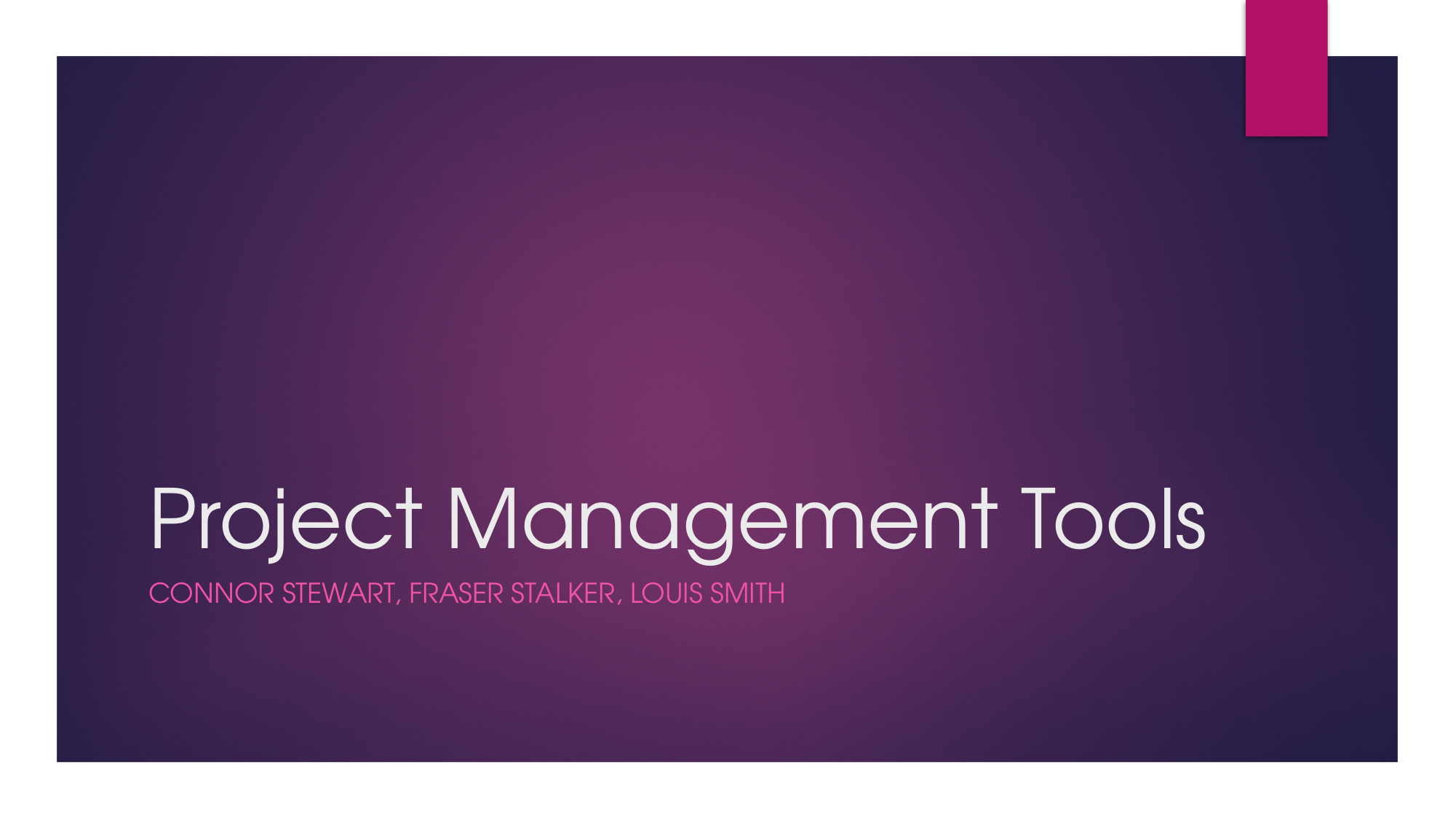

# Project Management Tools
Connor Stewart, Fraser stalker, Louis Smith